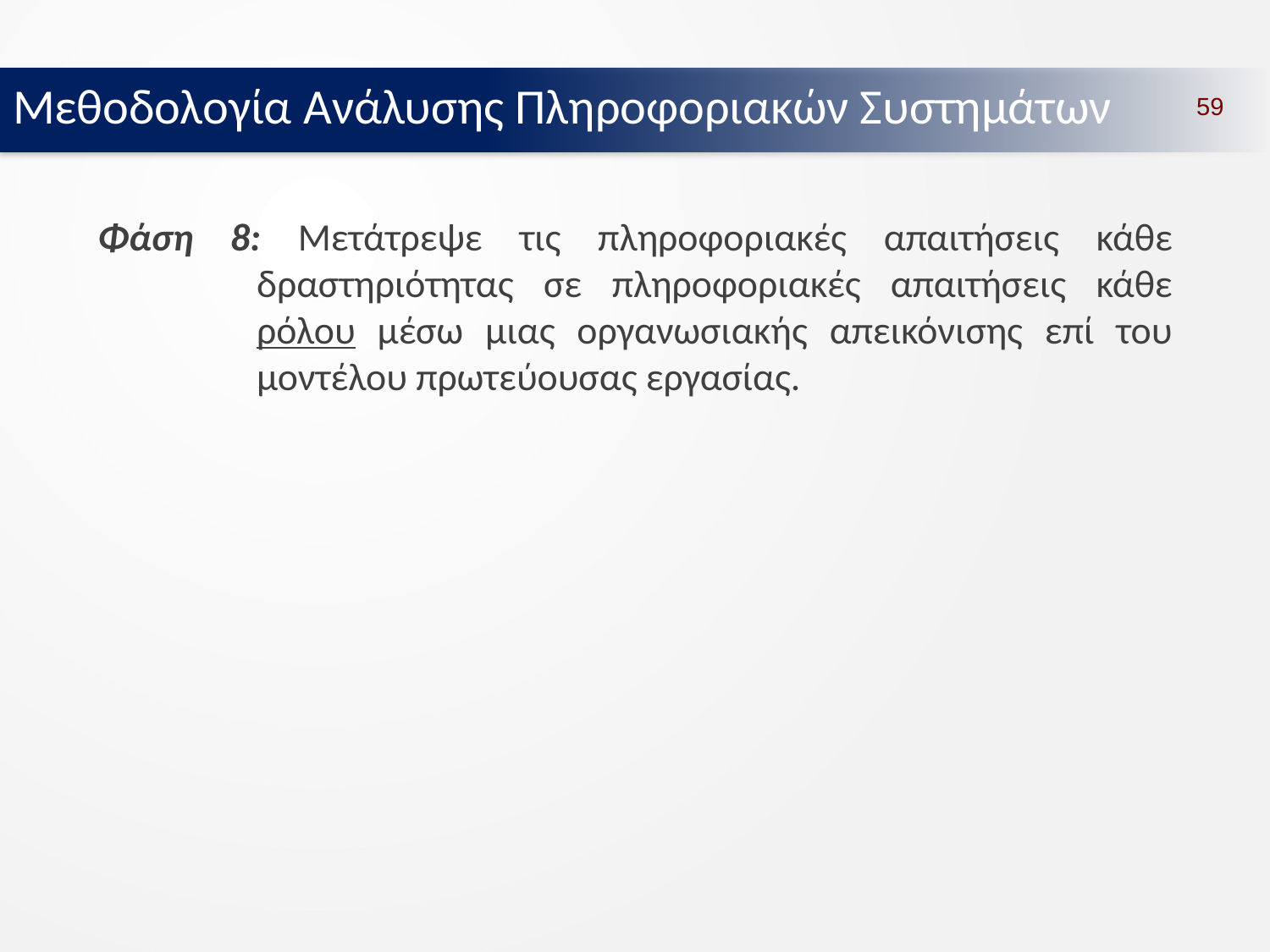

Μεθοδολογία Ανάλυσης Πληροφοριακών Συστημάτων
59
Φάση 8: Μετάτρεψε τις πληροφοριακές απαιτήσεις κάθε δραστηριότητας σε πληροφοριακές απαιτήσεις κάθε ρόλου μέσω μιας οργανωσιακής απεικόνισης επί του μοντέλου πρωτεύουσας εργασίας.